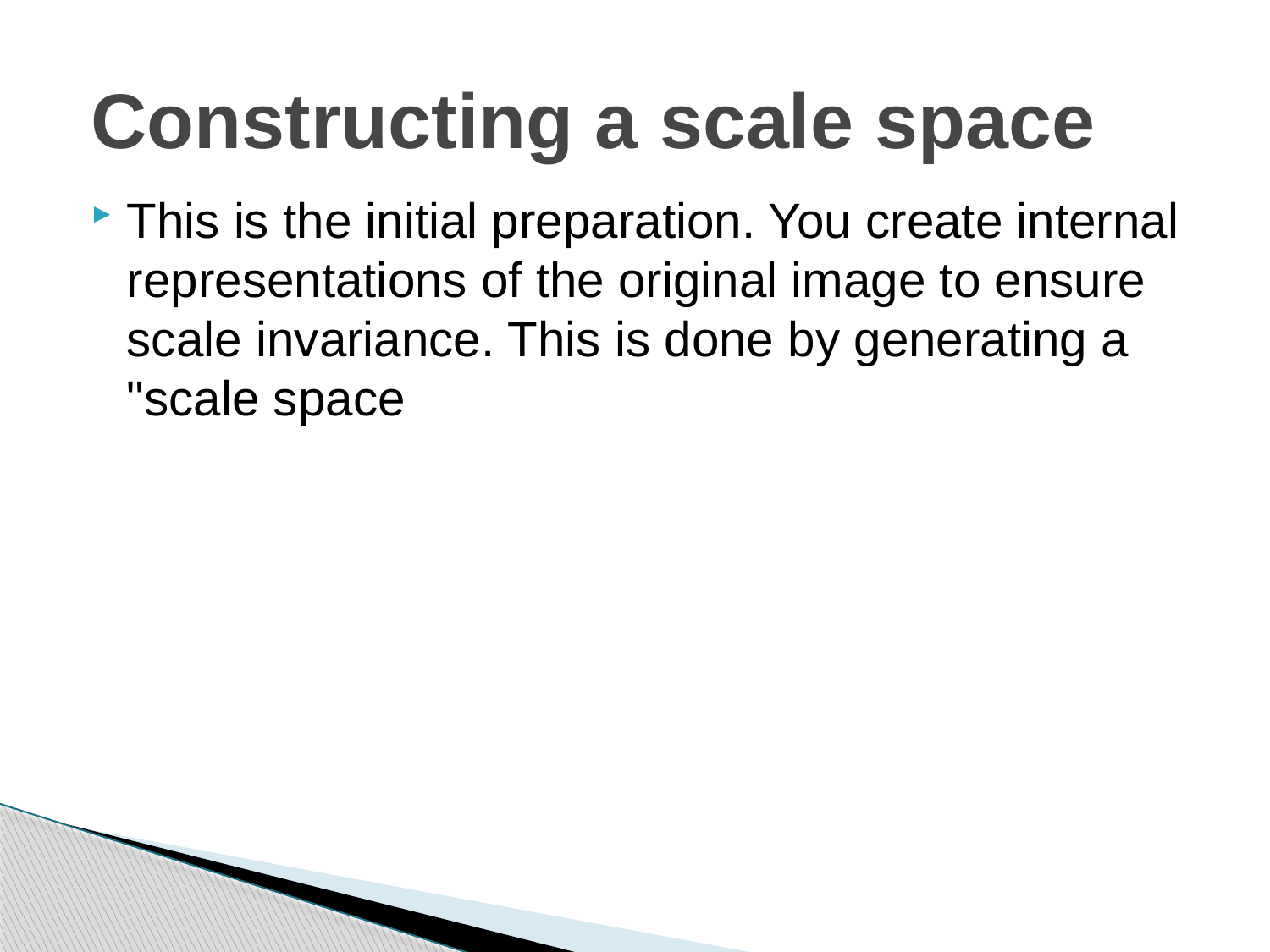

# Constructing a scale space
This is the initial preparation. You create internal representations of the original image to ensure scale invariance. This is done by generating a "scale space